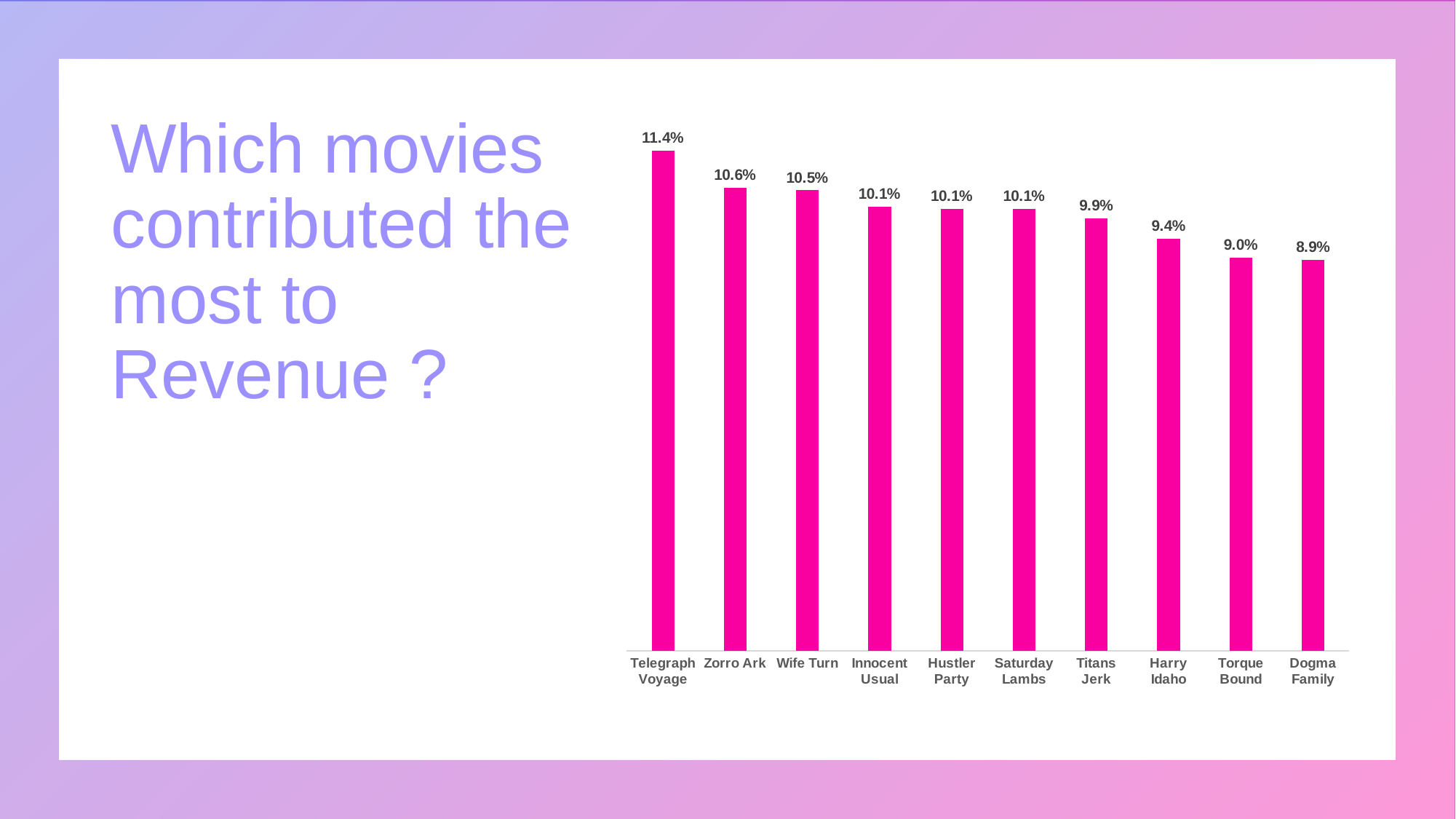

# Which movies contributed the most to Revenue ?

### Chart

| Category | Revenue Contribution |
|---|---|
| Telegraph Voyage | 0.11412928480744815 |
| Zorro Ark | 0.10564959796868387 |
| Wife Turn | 0.10512589928057553 |
| Innocent Usual | 0.10142826914938638 |
| Hustler Party | 0.10092044011849344 |
| Saturday Lambs | 0.10089928057553957 |
| Titans Jerk | 0.09877803639441388 |
| Harry Idaho | 0.09401713922979263 |
| Torque Bound | 0.08980110029623359 |
| Dogma Family | 0.08925095217943292 |